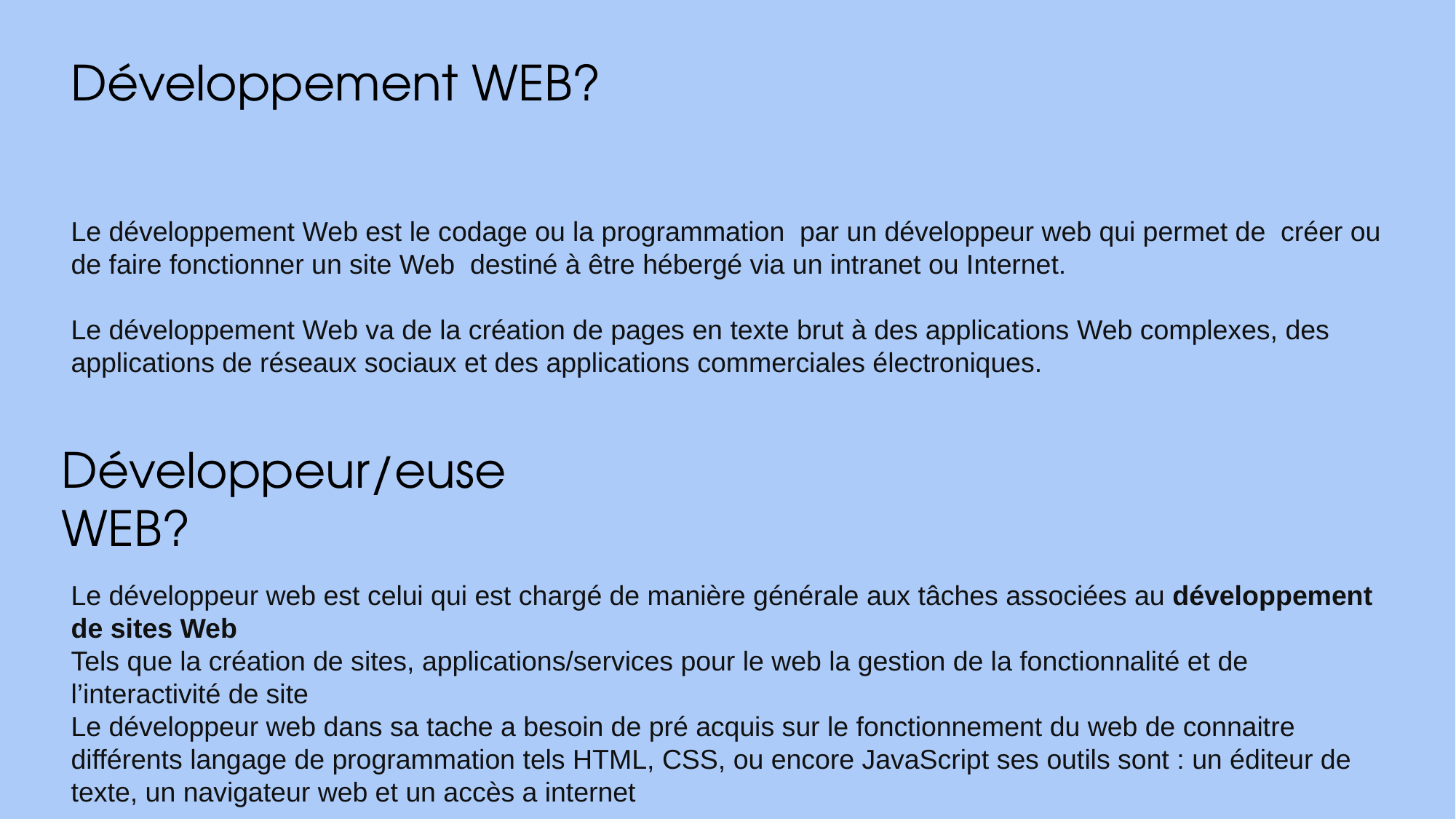

Développement WEB?
Le développement Web est le codage ou la programmation  par un développeur web qui permet de  créer ou de faire fonctionner un site Web  destiné à être hébergé via un intranet ou Internet.

Le développement Web va de la création de pages en texte brut à des applications Web complexes, des applications de réseaux sociaux et des applications commerciales électroniques.
Développeur/euse WEB?
Le développeur web est celui qui est chargé de manière générale aux tâches associées au développement de sites Web
Tels que la création de sites, applications/services pour le web la gestion de la fonctionnalité et de l’interactivité de site
Le développeur web dans sa tache a besoin de pré acquis sur le fonctionnement du web de connaitre différents langage de programmation tels HTML, CSS, ou encore JavaScript ses outils sont : un éditeur de texte, un navigateur web et un accès a internet